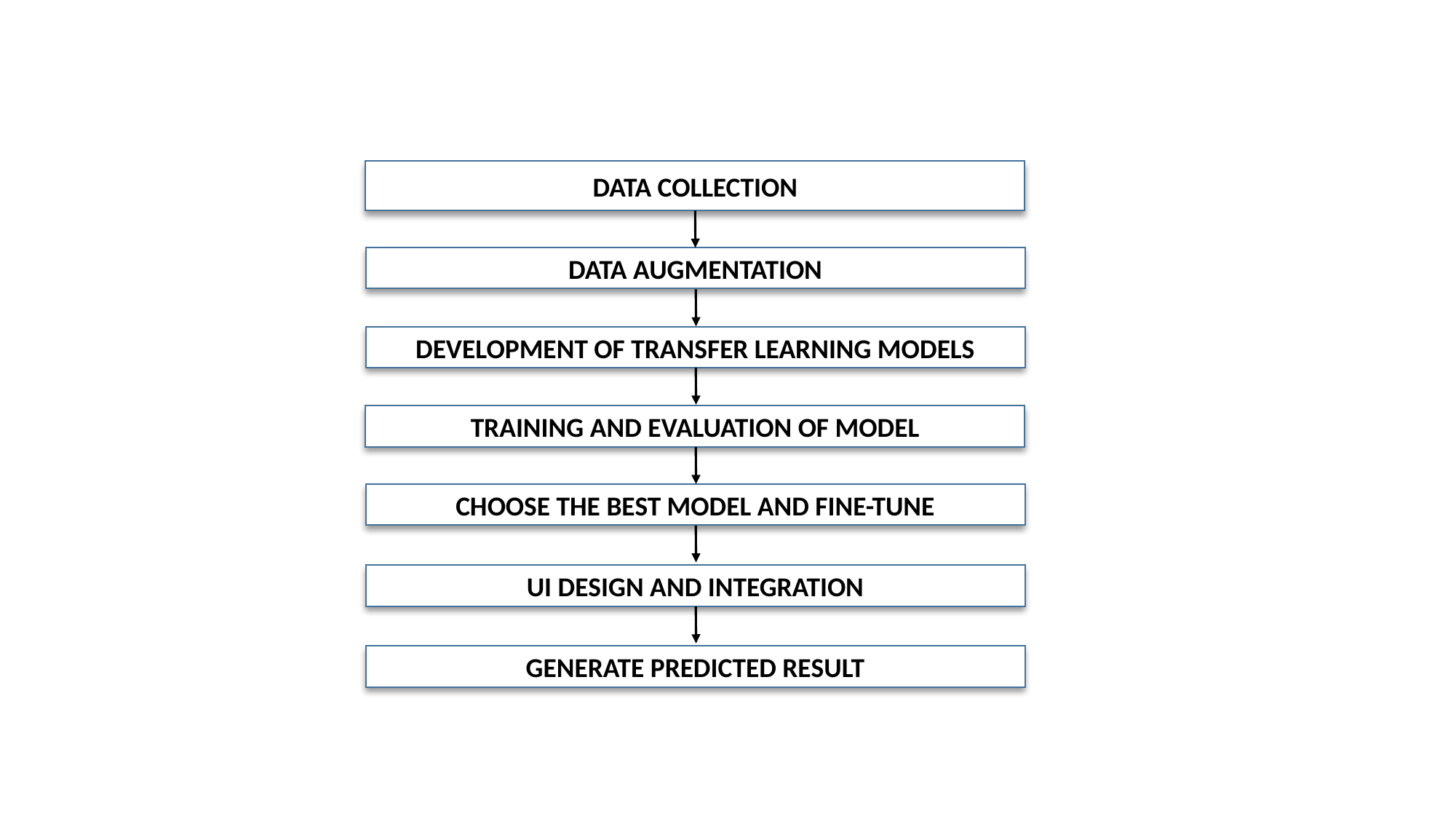

DATA COLLECTION
DATA AUGMENTATION
DEVELOPMENT OF TRANSFER LEARNING MODELS
TRAINING AND EVALUATION OF MODEL
CHOOSE THE BEST MODEL AND FINE-TUNE
UI DESIGN AND INTEGRATION
GENERATE PREDICTED RESULT